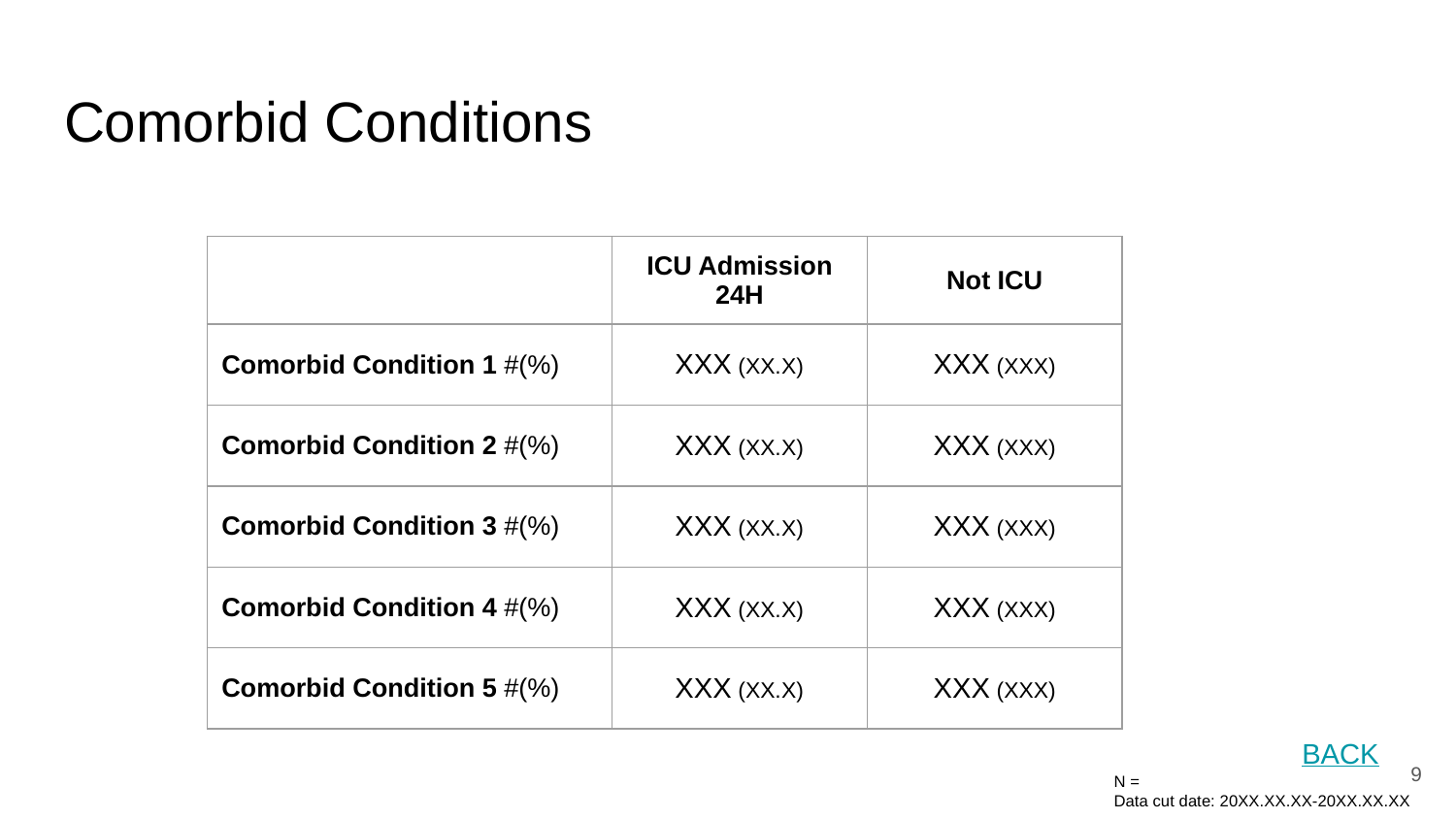

# Comorbid Conditions
|  | ICU Admission 24H | Not ICU |
| --- | --- | --- |
| Comorbid Condition 1 #(%) | XXX (XX.X) | XXX (XXX) |
| Comorbid Condition 2 #(%) | XXX (XX.X) | XXX (XXX) |
| Comorbid Condition 3 #(%) | XXX (XX.X) | XXX (XXX) |
| Comorbid Condition 4 #(%) | XXX (XX.X) | XXX (XXX) |
| Comorbid Condition 5 #(%) | XXX (XX.X) | XXX (XXX) |
BACK
9
N =
Data cut date: 20XX.XX.XX-20XX.XX.XX